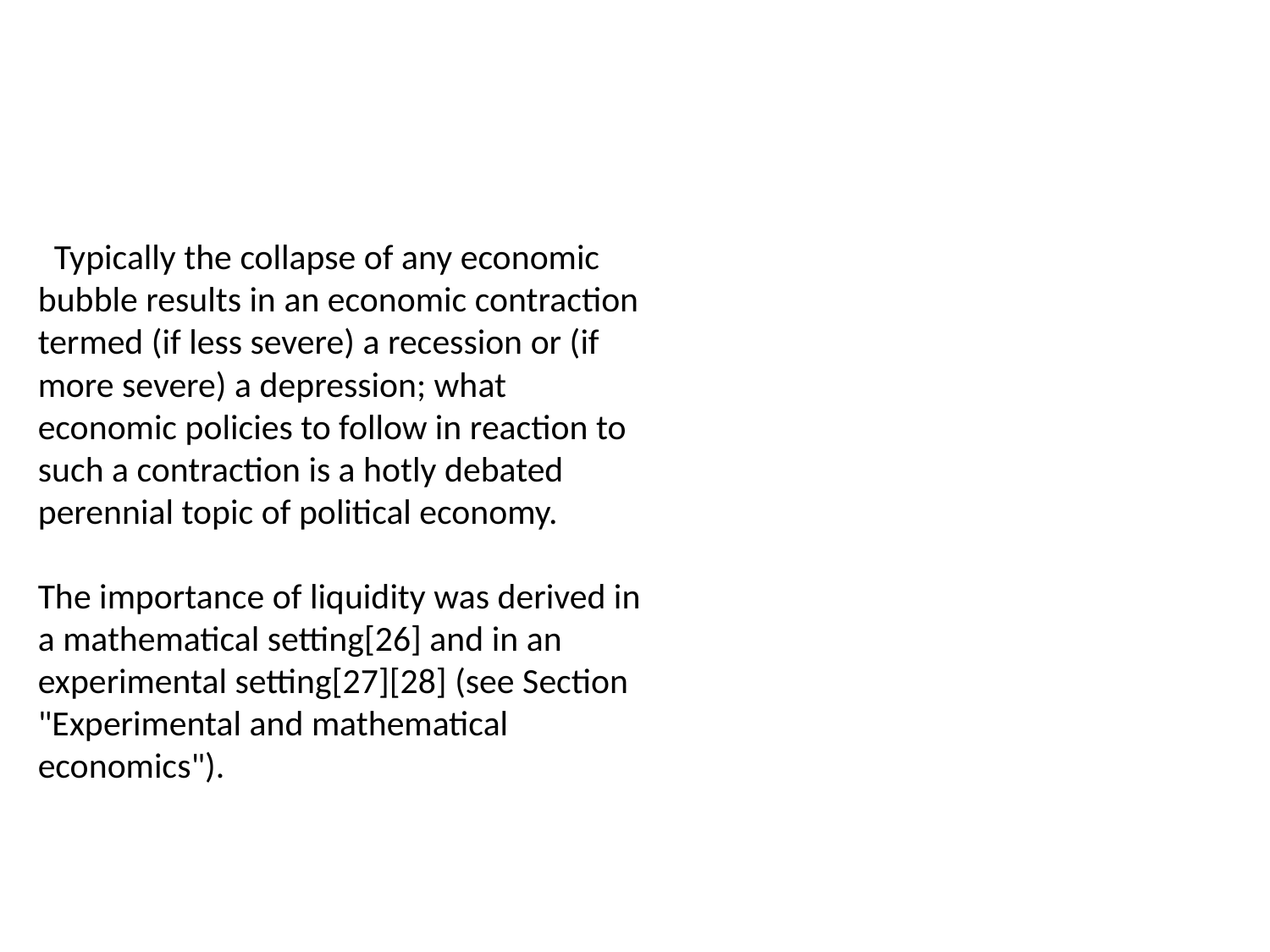

Typically the collapse of any economic bubble results in an economic contraction termed (if less severe) a recession or (if more severe) a depression; what economic policies to follow in reaction to such a contraction is a hotly debated perennial topic of political economy.
The importance of liquidity was derived in a mathematical setting[26] and in an experimental setting[27][28] (see Section "Experimental and mathematical economics").